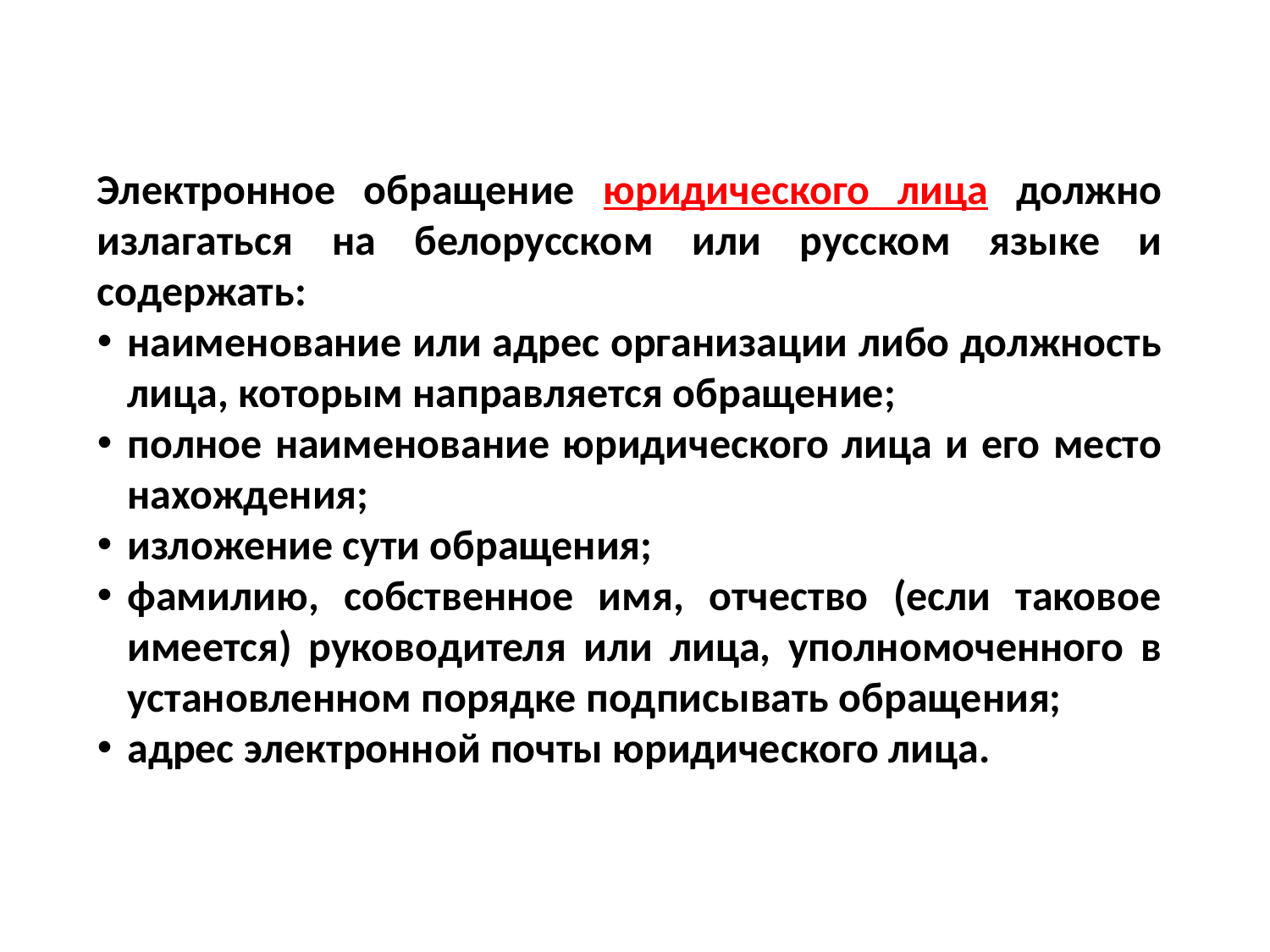

Электронное обращение юридического лица должно излагаться на белорусском или русском языке и содержать:
наименование или адрес организации либо должность лица, которым направляется обращение;
полное наименование юридического лица и его место нахождения;
изложение сути обращения;
фамилию, собственное имя, отчество (если таковое имеется) руководителя или лица, уполномоченного в установленном порядке подписывать обращения;
адрес электронной почты юридического лица.